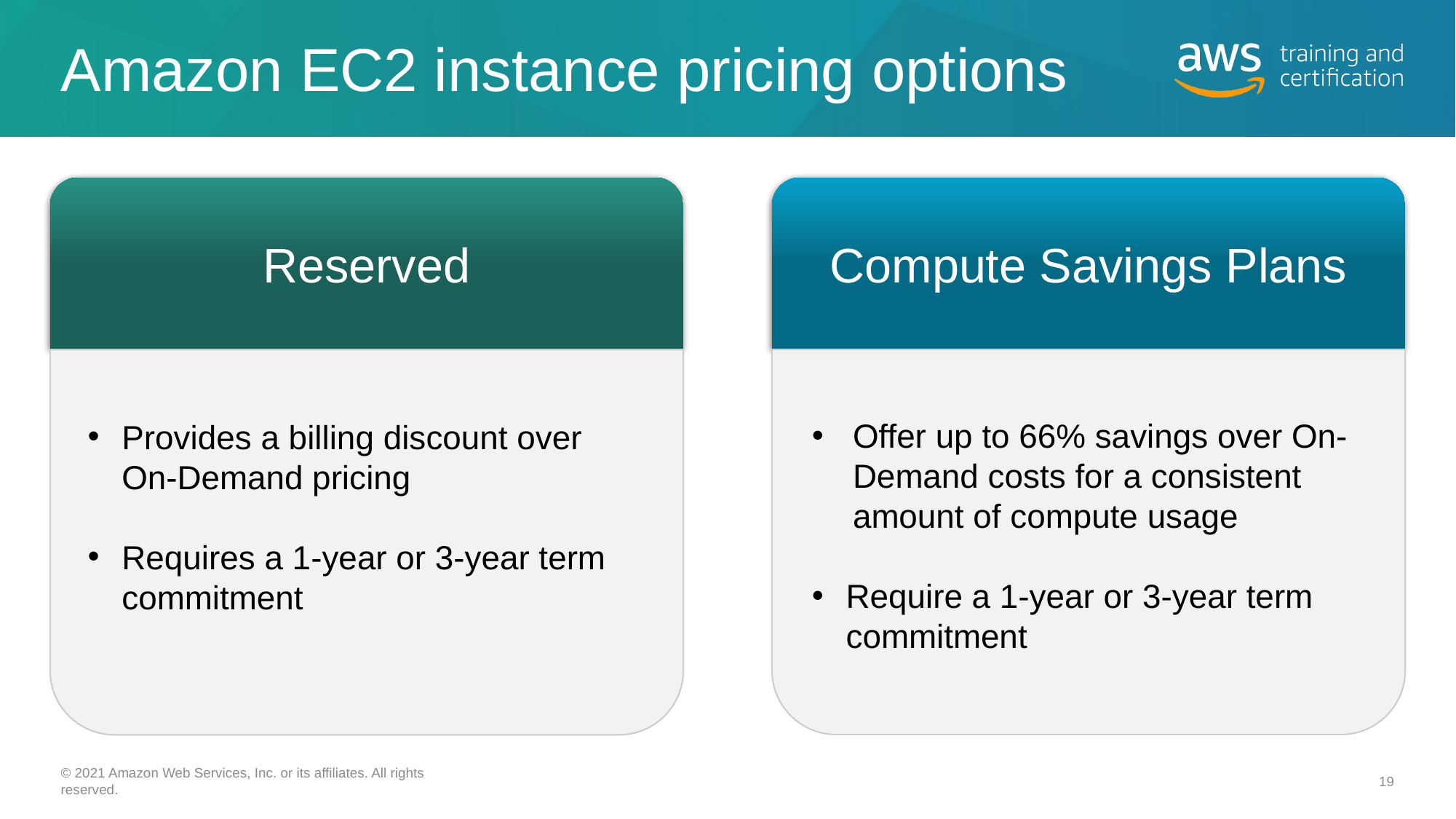

# Amazon EC2 instance pricing options
Reserved
Compute Savings Plans

Offer up to 66% savings over On-Demand costs for a consistent amount of compute usage
Require a 1-year or 3-year term commitment

Provides a billing discount over On-Demand pricing
Requires a 1-year or 3-year term commitment

© 2021 Amazon Web Services, Inc. or its affiliates. All rights reserved.
19